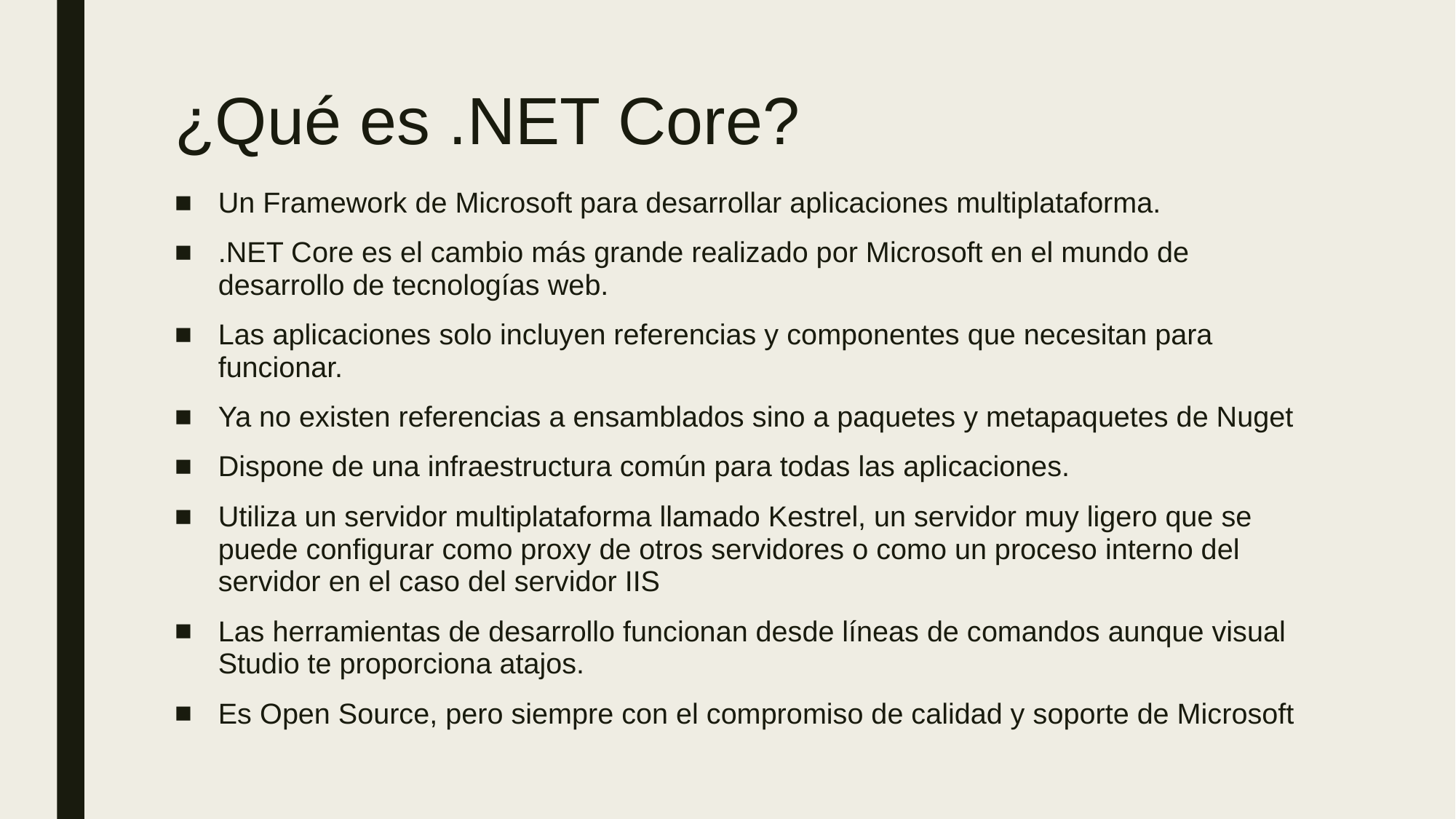

# ¿Qué es .NET Core?
Un Framework de Microsoft para desarrollar aplicaciones multiplataforma.
.NET Core es el cambio más grande realizado por Microsoft en el mundo de desarrollo de tecnologías web.
Las aplicaciones solo incluyen referencias y componentes que necesitan para funcionar.
Ya no existen referencias a ensamblados sino a paquetes y metapaquetes de Nuget
Dispone de una infraestructura común para todas las aplicaciones.
Utiliza un servidor multiplataforma llamado Kestrel, un servidor muy ligero que se puede configurar como proxy de otros servidores o como un proceso interno del servidor en el caso del servidor IIS
Las herramientas de desarrollo funcionan desde líneas de comandos aunque visual Studio te proporciona atajos.
Es Open Source, pero siempre con el compromiso de calidad y soporte de Microsoft